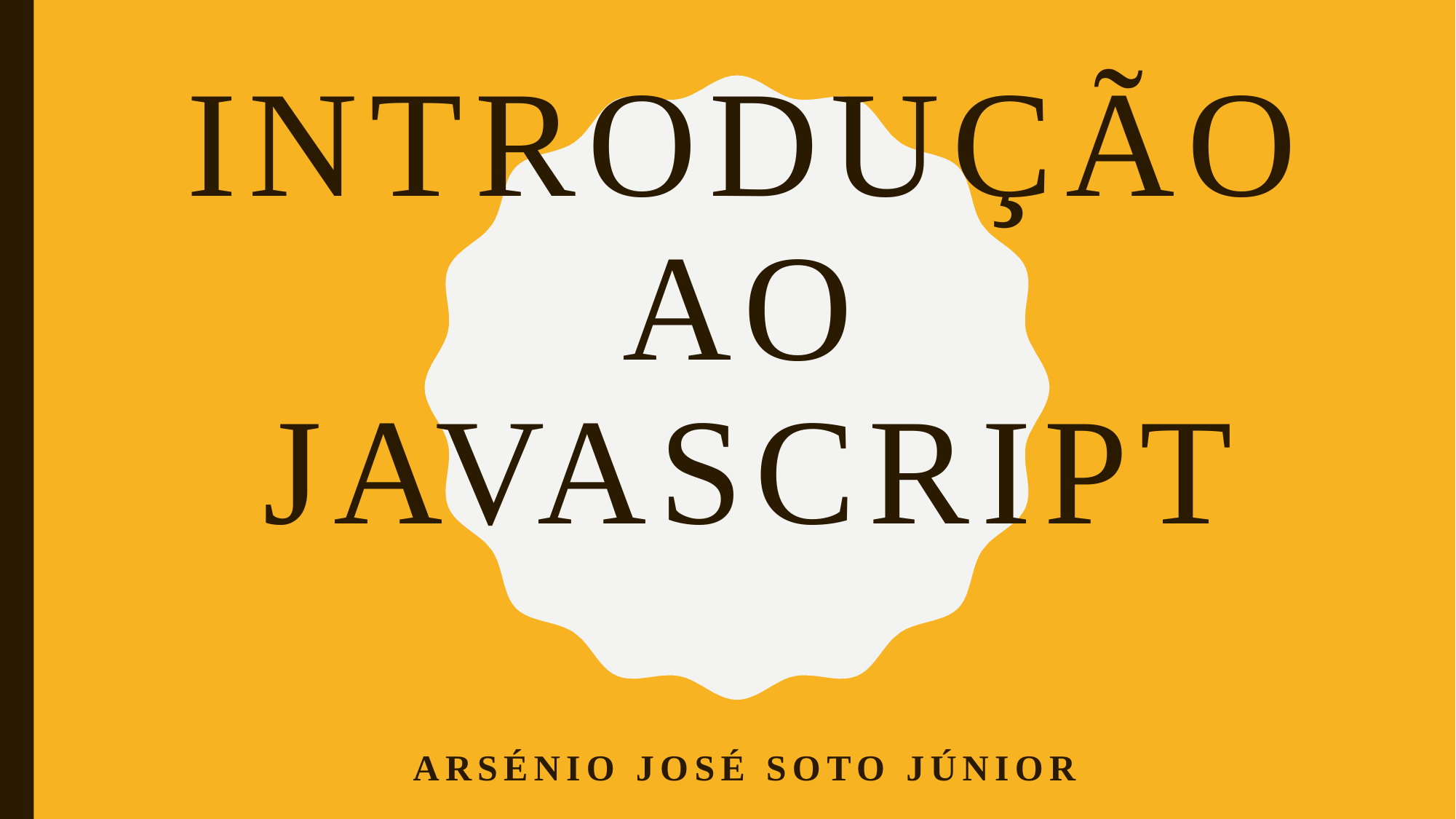

# Introdução ao JavaScript

Arsénio José Soto Júnior